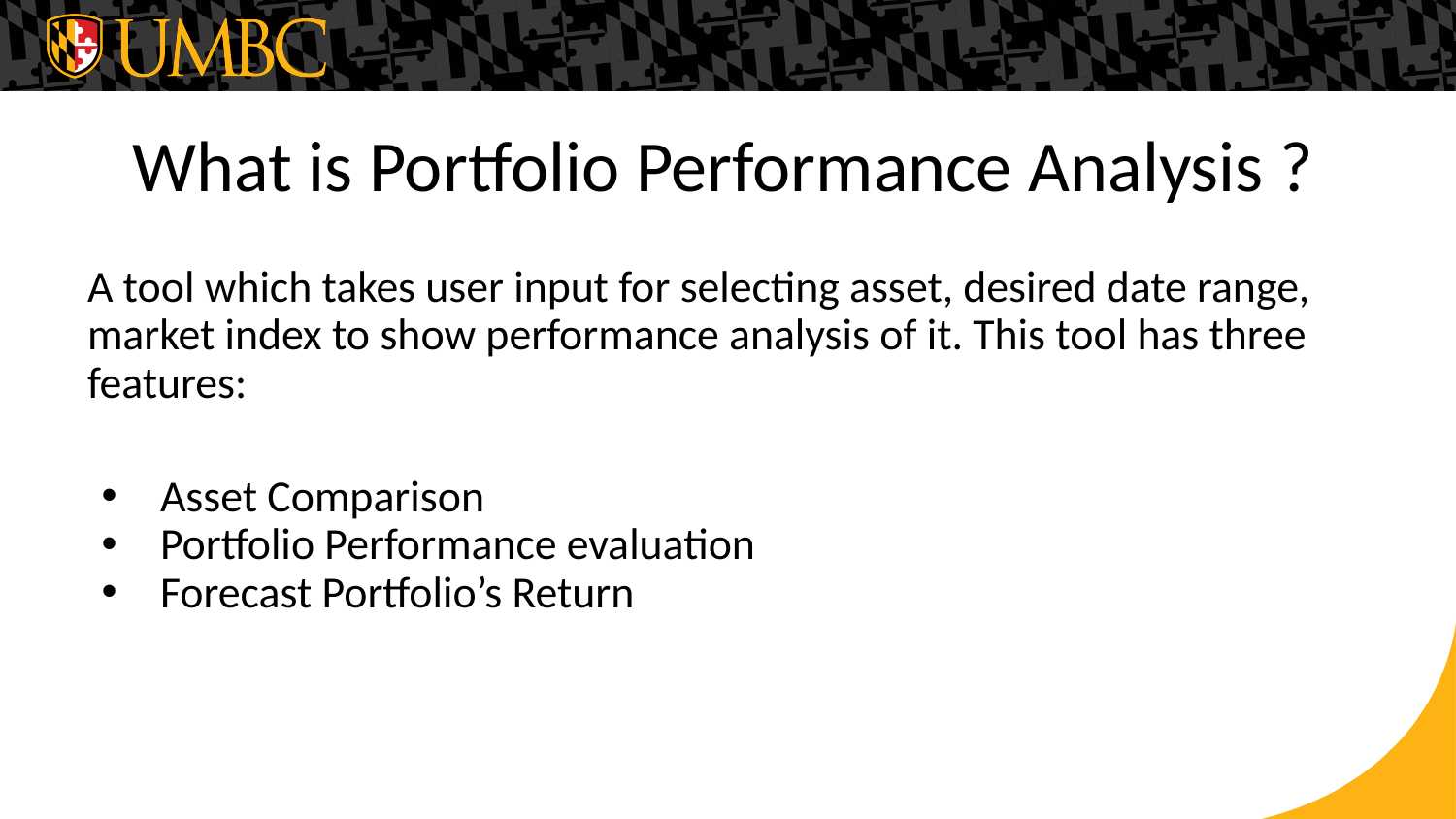

# What is Portfolio Performance Analysis ?
A tool which takes user input for selecting asset, desired date range, market index to show performance analysis of it. This tool has three features:

Asset Comparison
Portfolio Performance evaluation
Forecast Portfolio’s Return